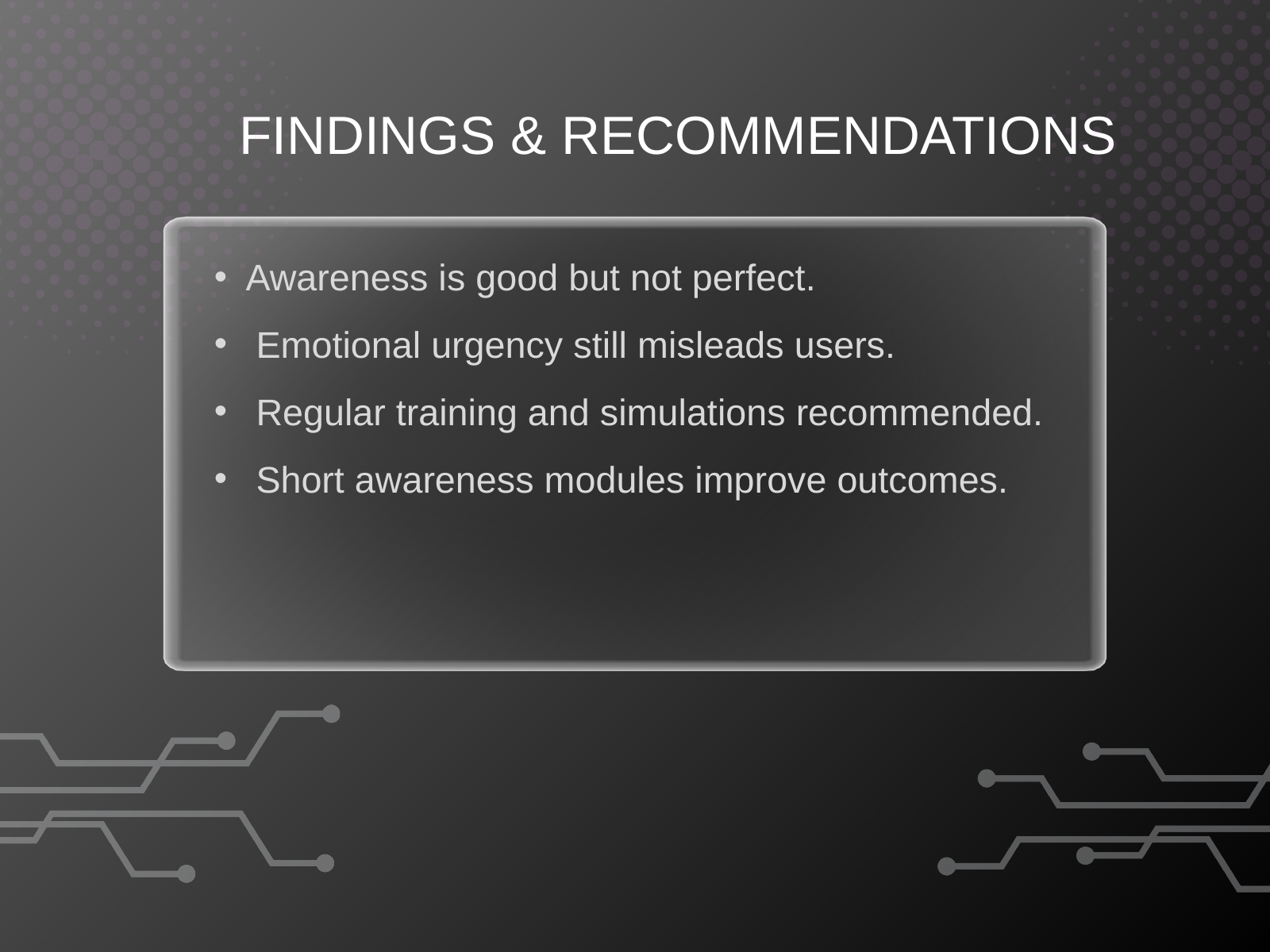

FINDINGS & RECOMMENDATIONS

Awareness is good but not perfect.
 Emotional urgency still misleads users.
 Regular training and simulations recommended.
 Short awareness modules improve outcomes.